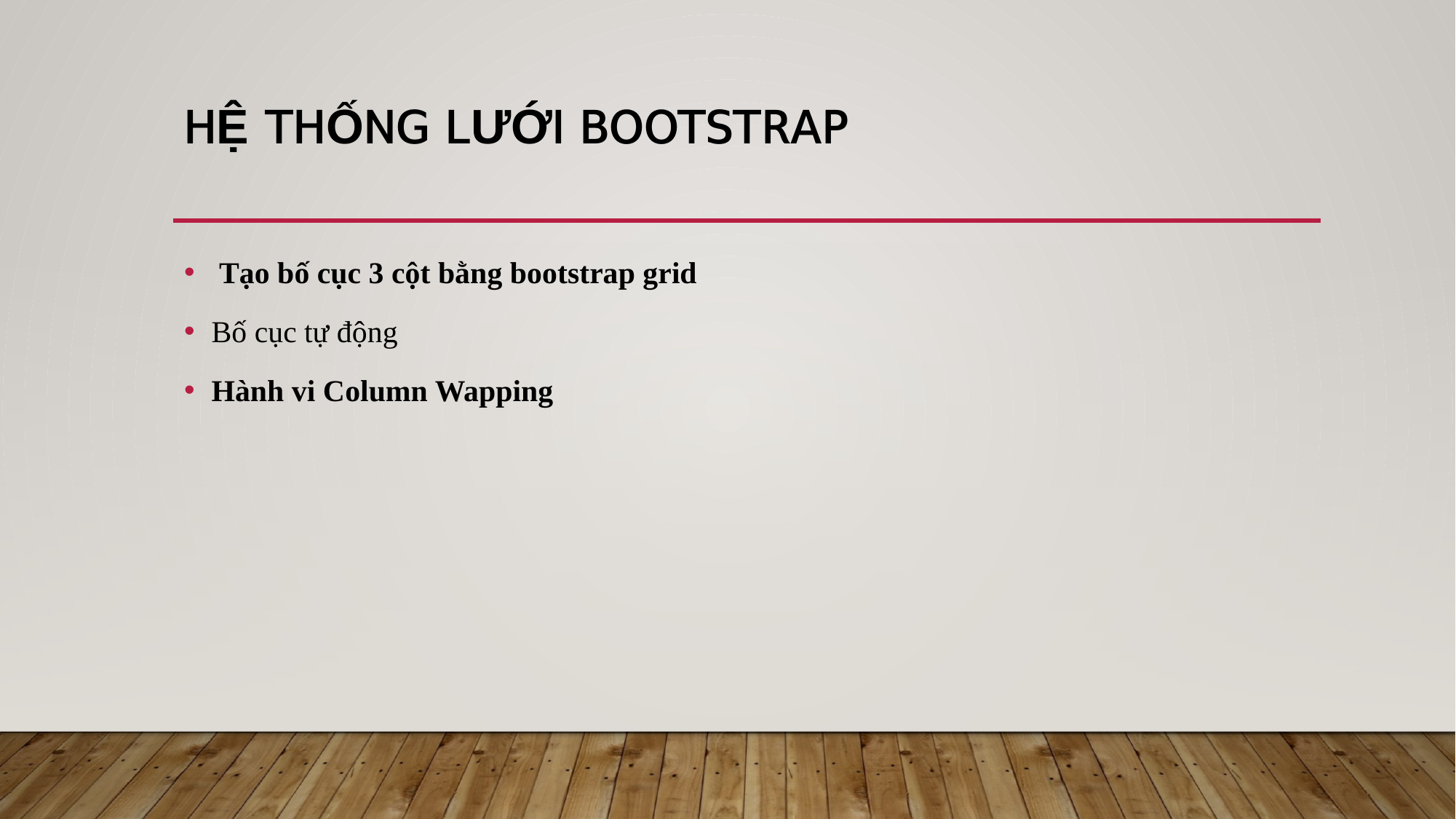

# Hệ thống lưới Bootstrap
 Tạo bố cục 3 cột bằng bootstrap grid
Bố cục tự động
Hành vi Column Wapping